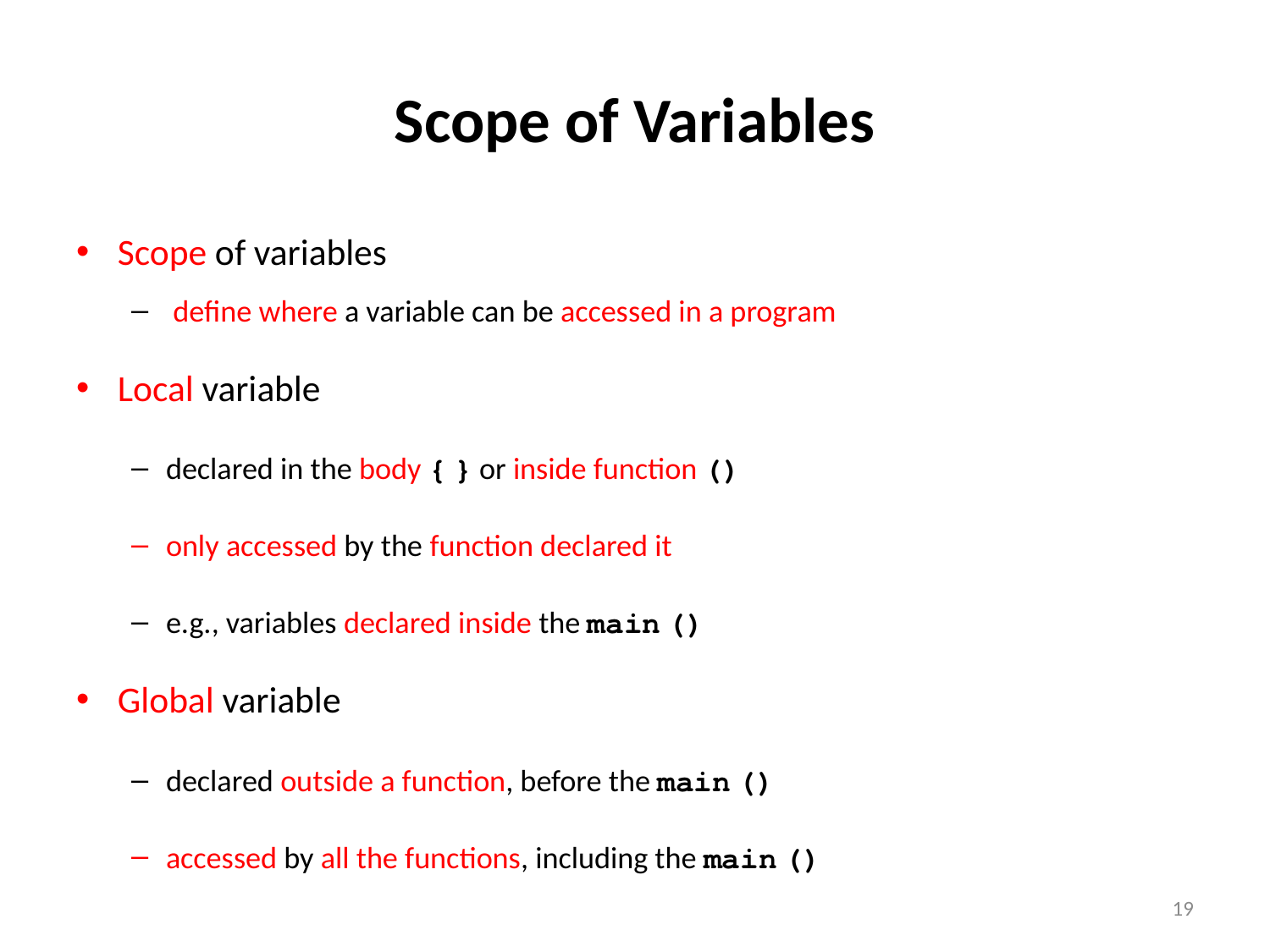

# Scope of Variables
Scope of variables

 define where a variable can be accessed in a program

Local variable

declared in the body { } or inside function ()

only accessed by the function declared it

e.g., variables declared inside the main ()

Global variable

declared outside a function, before the main ()

accessed by all the functions, including the main ()

19